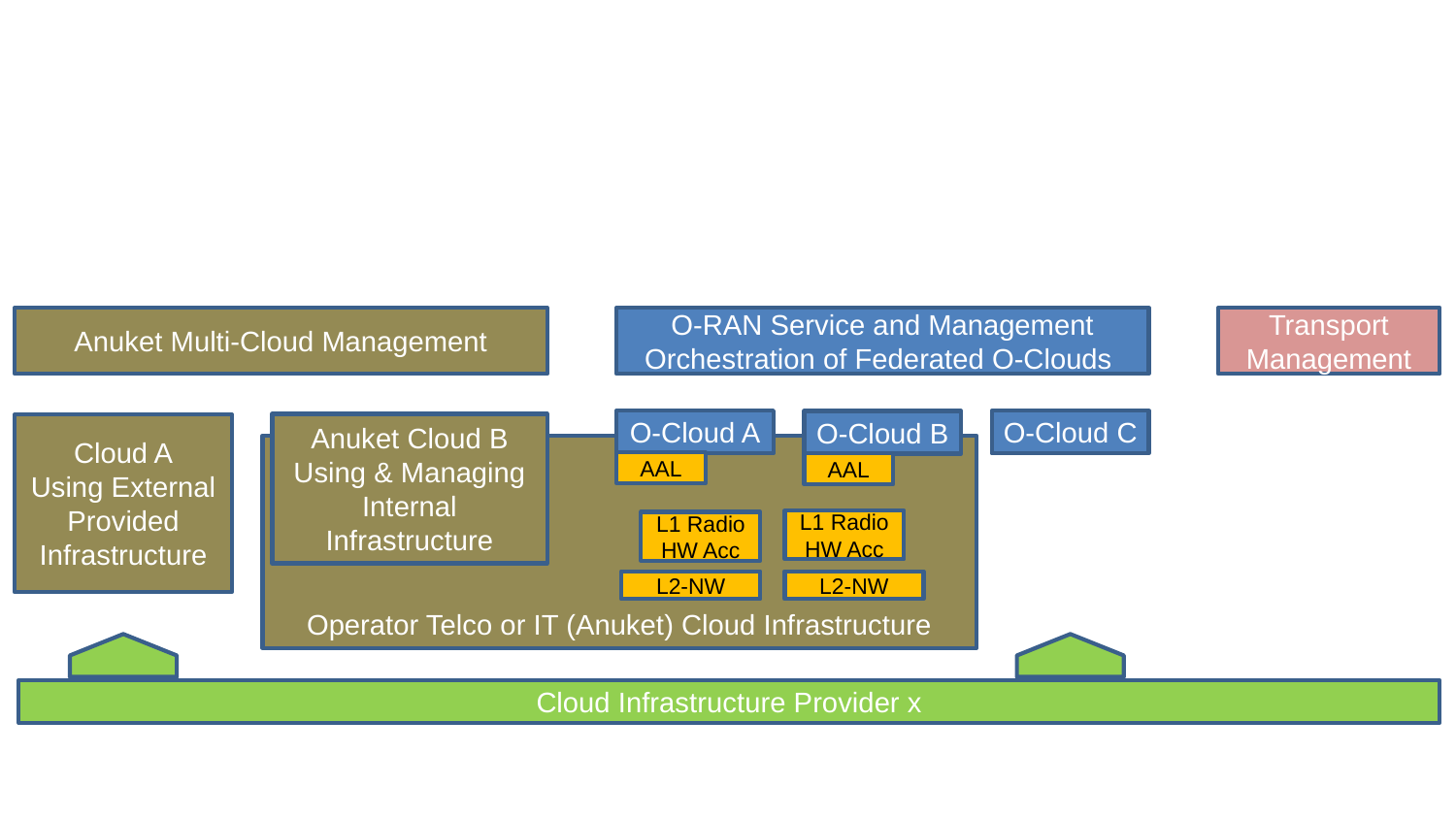

Transport
Management
Anuket Multi-Cloud Management
O-RAN Service and Management Orchestration of Federated O-Clouds
O-Cloud A
O-Cloud C
O-Cloud B
Anuket Cloud B Using & Managing
Internal Infrastructure
Cloud A
Using External Provided
Infrastructure
Operator Telco or IT (Anuket) Cloud Infrastructure
AAL
AAL
L1 Radio HW Acc
L1 Radio HW Acc
L2-NW
L2-NW

Cloud Infrastructure Provider x